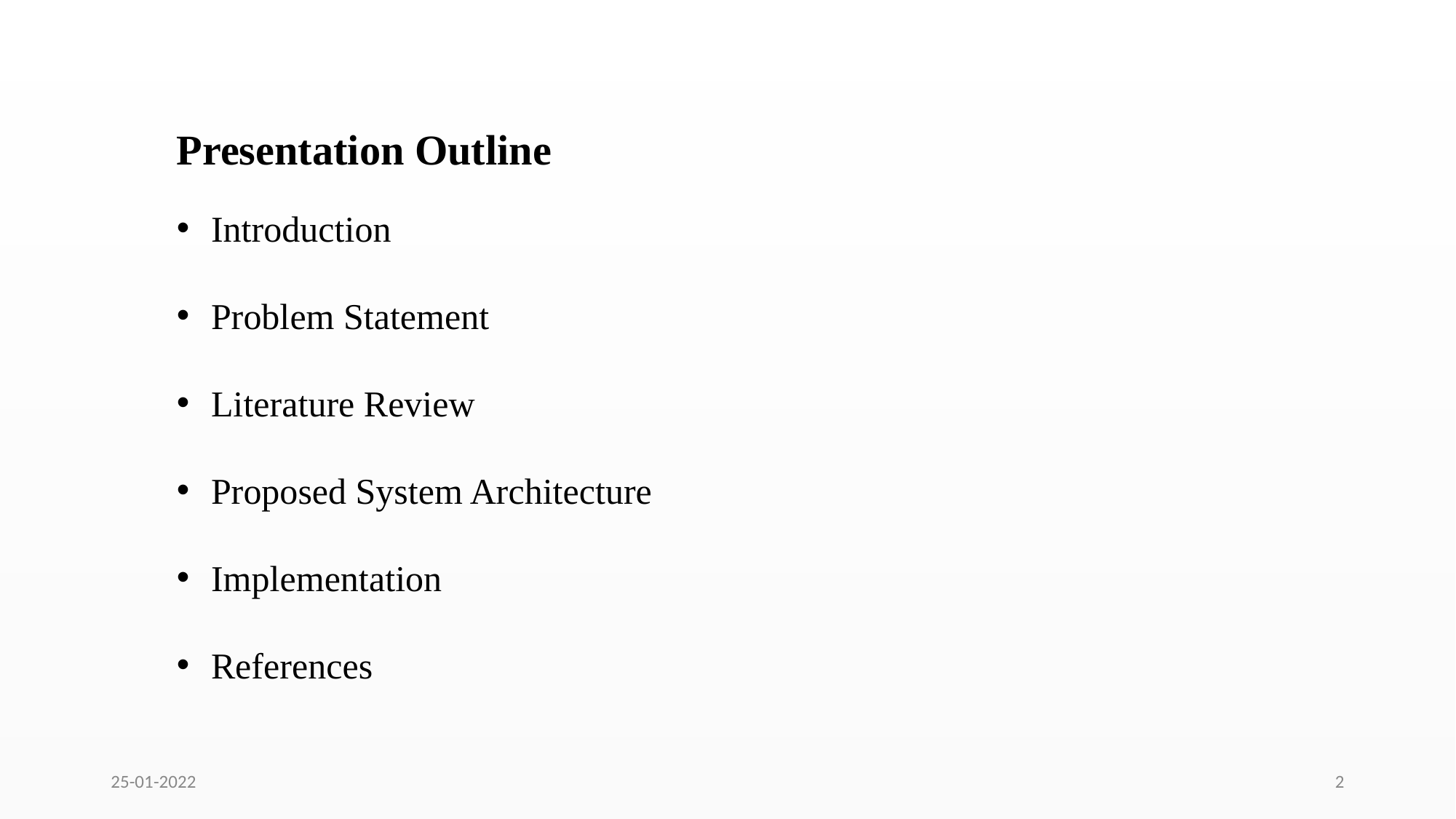

Presentation Outline

Introduction

Problem Statement

Literature Review

Proposed System Architecture

Implementation

References
25-01-2022
2